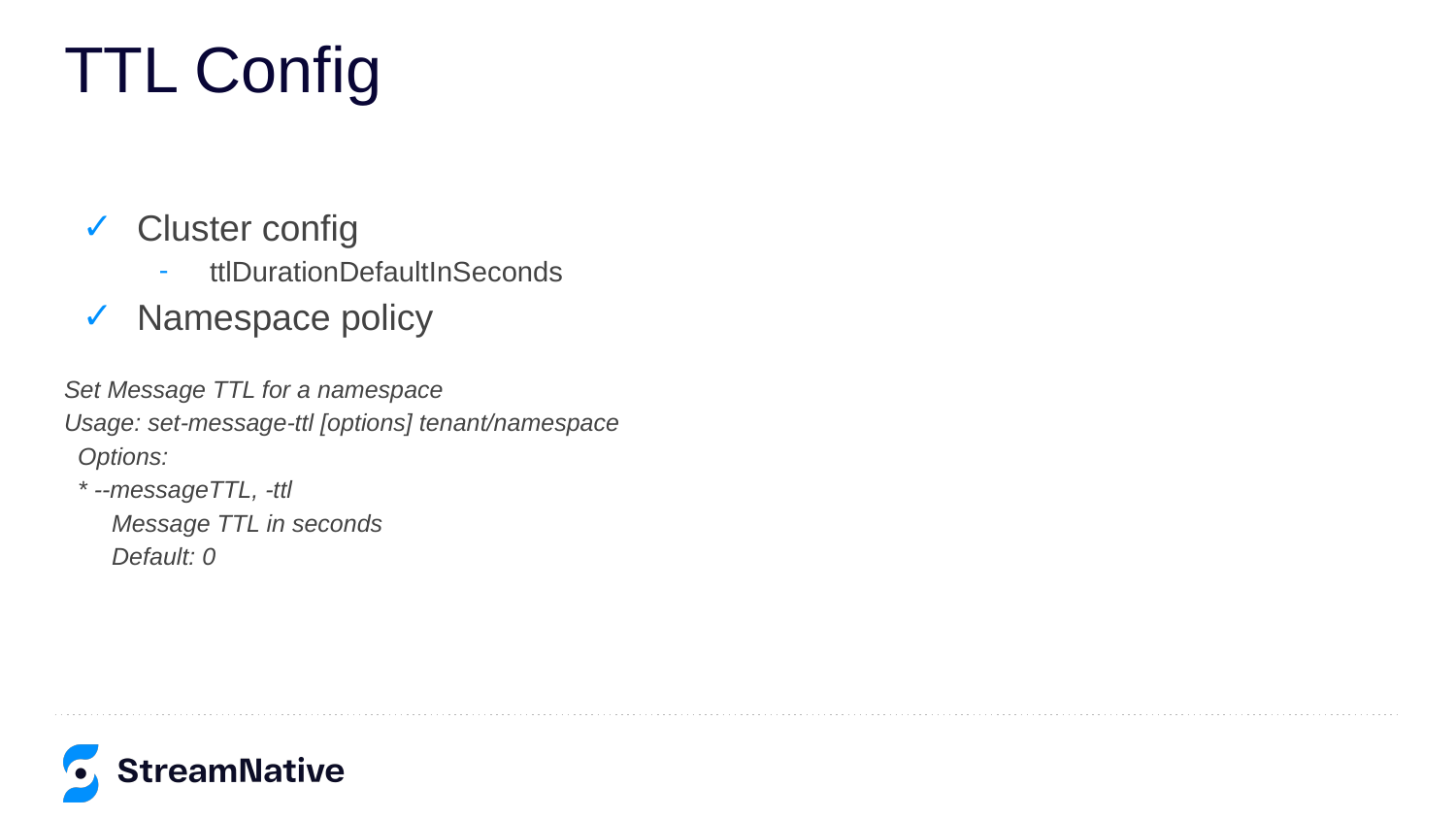

# TTL Config
Cluster config
ttlDurationDefaultInSeconds
Namespace policy
Set Message TTL for a namespace
Usage: set-message-ttl [options] tenant/namespace
  Options:
  * --messageTTL, -ttl
       Message TTL in seconds
       Default: 0